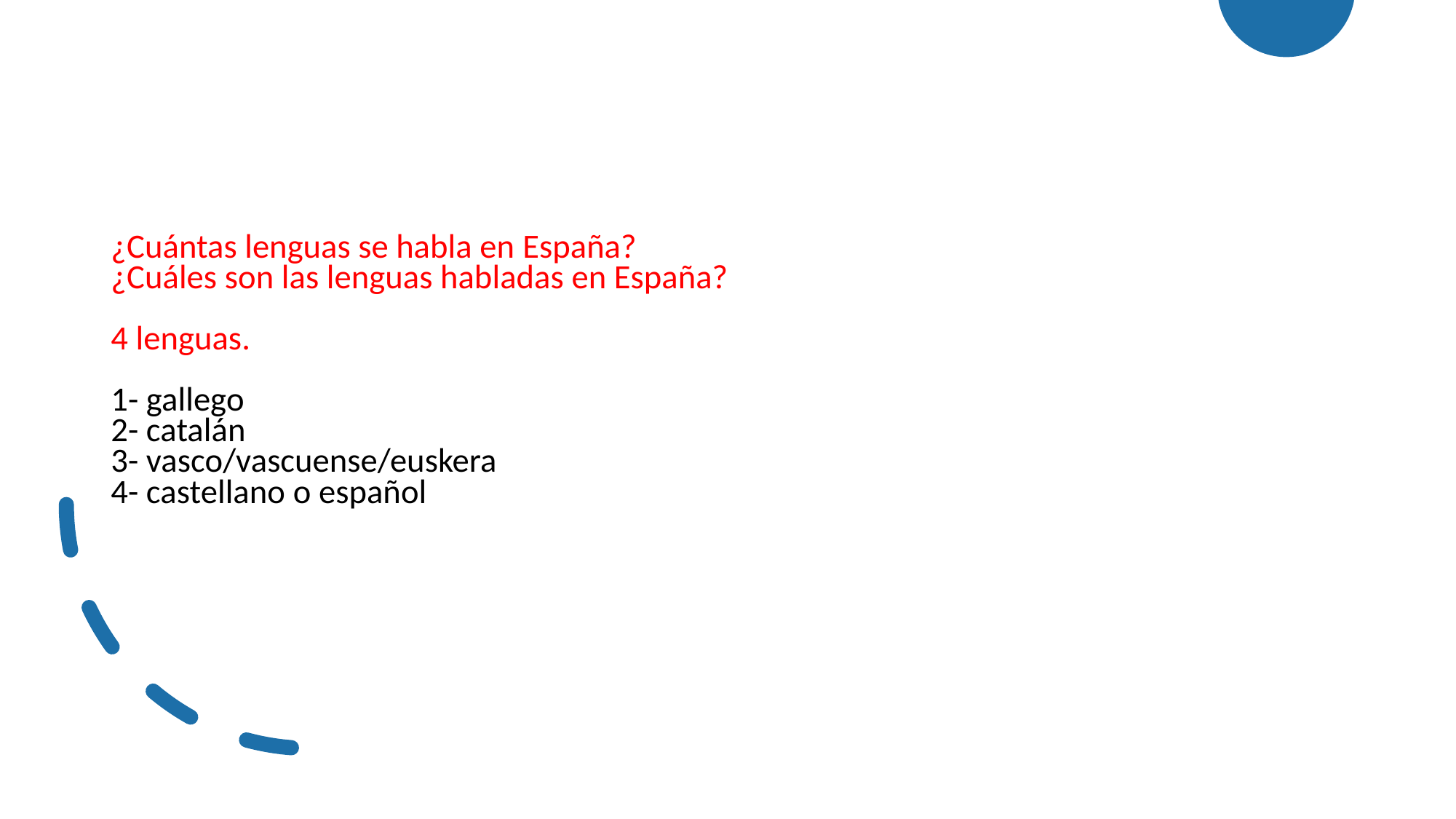

# ¿Cuántas lenguas se habla en España? ¿Cuáles son las lenguas habladas en España? 4 lenguas. 1- gallego 2- catalán 3- vasco/vascuense/euskera 4- castellano o español